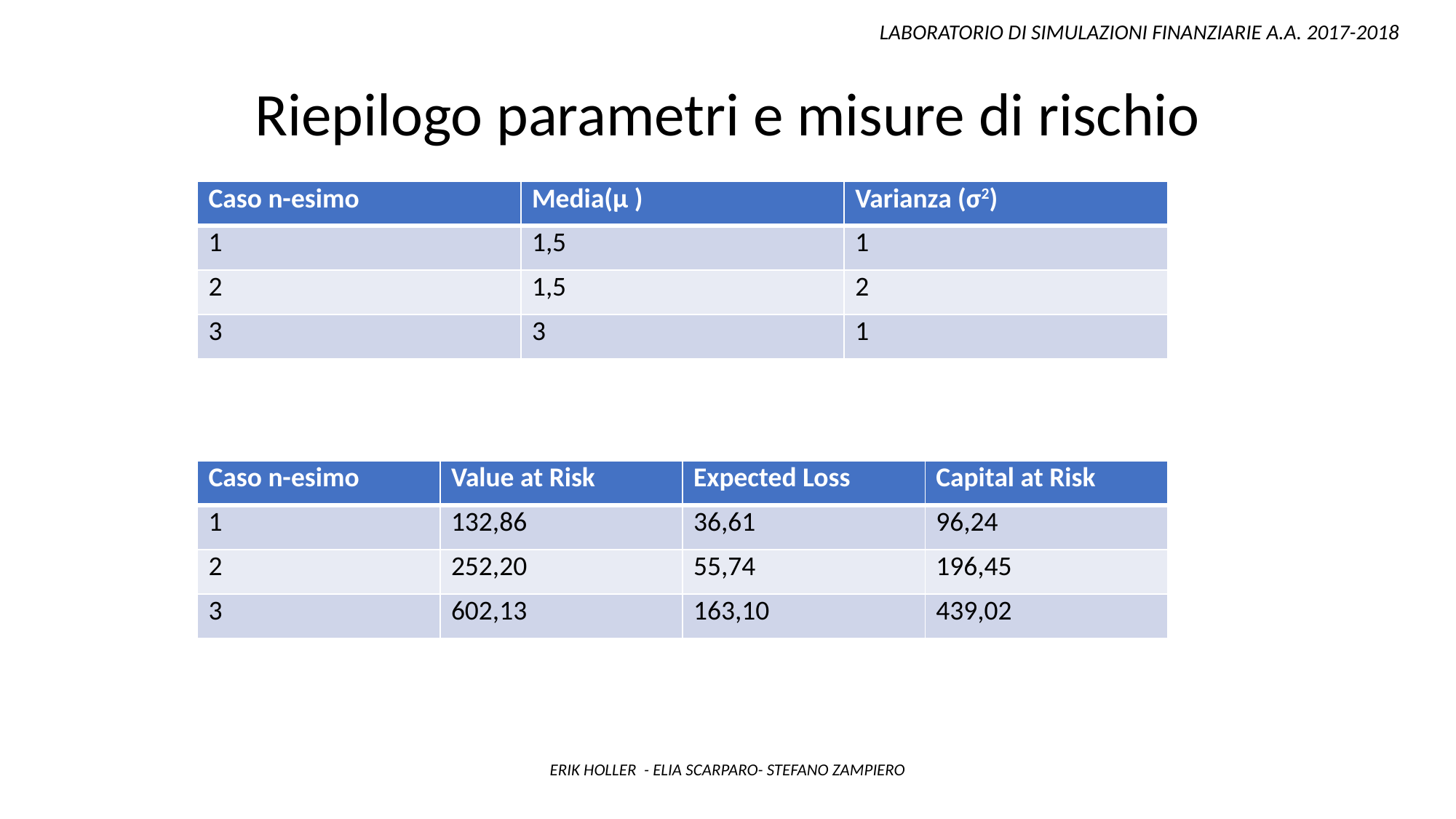

LABORATORIO DI SIMULAZIONI FINANZIARIE A.A. 2017-2018
Riepilogo parametri e misure di rischio
| Caso n-esimo | Media(μ ) | Varianza (σ2) |
| --- | --- | --- |
| 1 | 1,5 | 1 |
| 2 | 1,5 | 2 |
| 3 | 3 | 1 |
| Caso n-esimo | Value at Risk | Expected Loss | Capital at Risk |
| --- | --- | --- | --- |
| 1 | 132,86 | 36,61 | 96,24 |
| 2 | 252,20 | 55,74 | 196,45 |
| 3 | 602,13 | 163,10 | 439,02 |
ERIK HOLLER  - ELIA SCARPARO- STEFANO ZAMPIERO